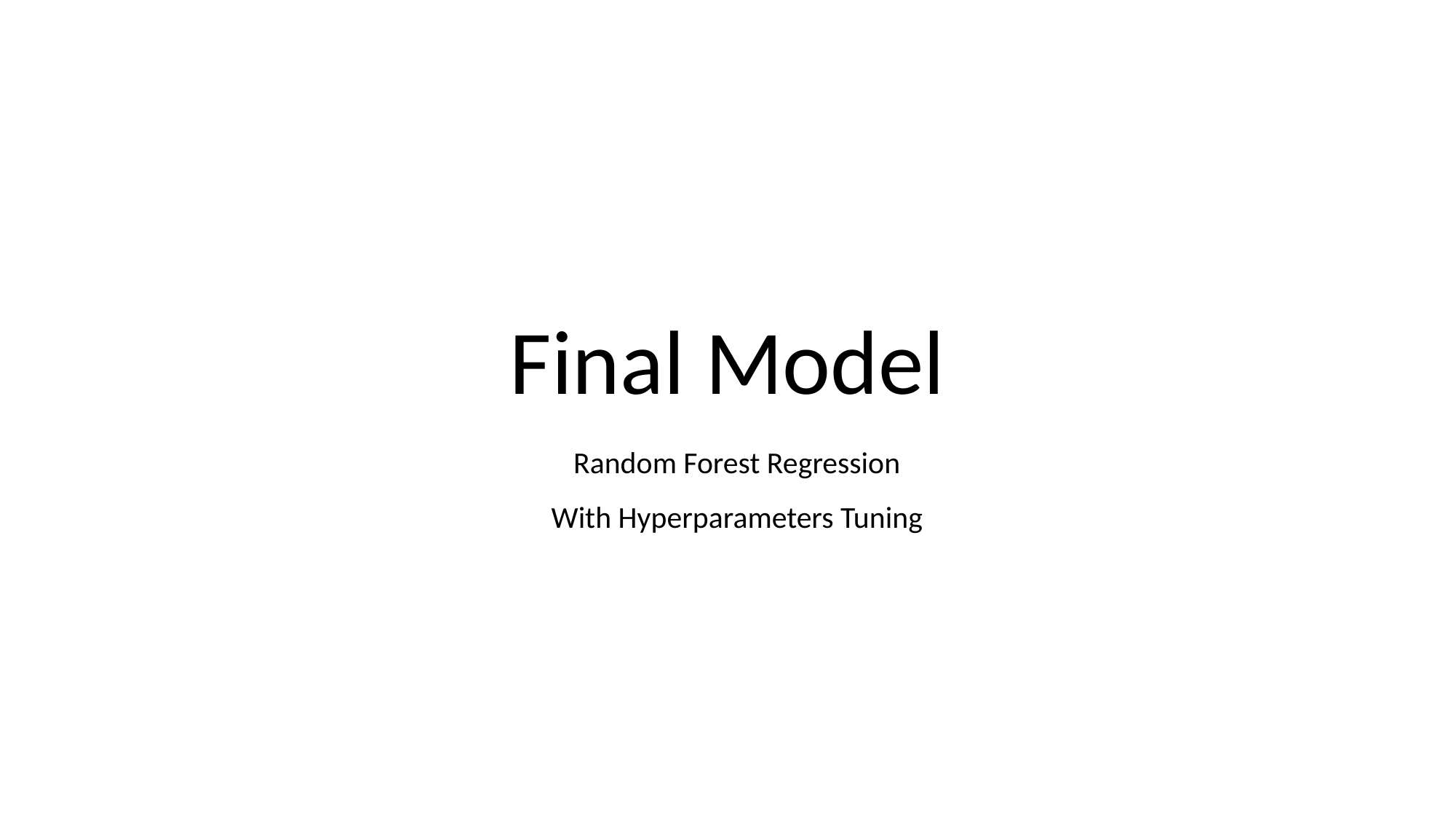

# Final Model
Random Forest Regression
With Hyperparameters Tuning